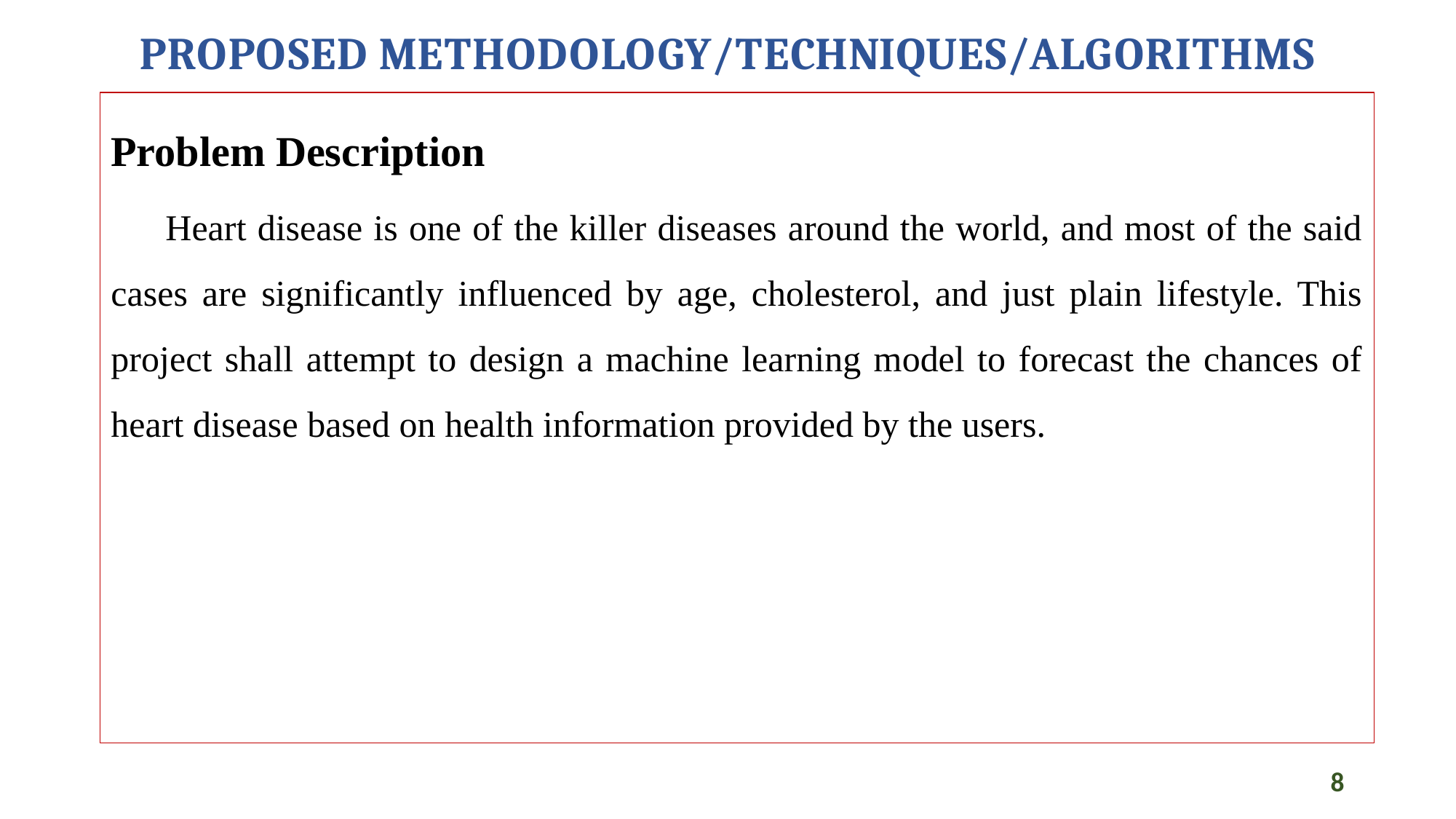

# PROPOSED METHODOLOGY/TECHNIQUES/ALGORITHMS
Problem Description
Heart disease is one of the killer diseases around the world, and most of the said cases are significantly influenced by age, cholesterol, and just plain lifestyle. This project shall attempt to design a machine learning model to forecast the chances of heart disease based on health information provided by the users.
8